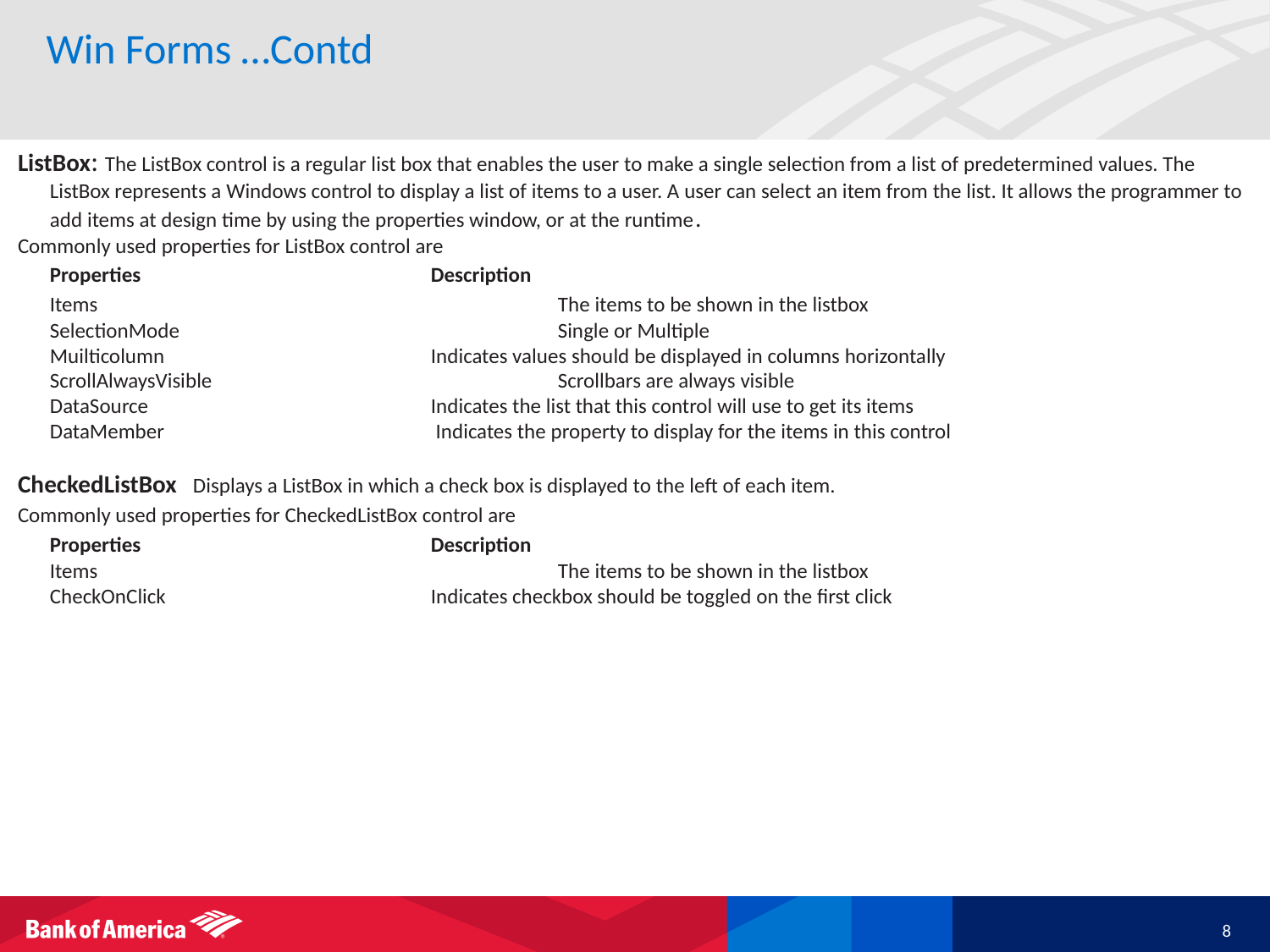

# Win Forms …Contd
ListBox: The ListBox control is a regular list box that enables the user to make a single selection from a list of predetermined values. The ListBox represents a Windows control to display a list of items to a user. A user can select an item from the list. It allows the programmer to add items at design time by using the properties window, or at the runtime.
Commonly used properties for ListBox control are
	Properties			Description
	Items				The items to be shown in the listbox
 	SelectionMode			Single or Multiple
	Muilticolumn			Indicates values should be displayed in columns horizontally
	ScrollAlwaysVisible			Scrollbars are always visible
	DataSource			Indicates the list that this control will use to get its items
	DataMember			 Indicates the property to display for the items in this control

CheckedListBox   Displays a ListBox in which a check box is displayed to the left of each item.
Commonly used properties for CheckedListBox control are
	Properties			Description
	Items				The items to be shown in the listbox
	CheckOnClick			Indicates checkbox should be toggled on the first click

8